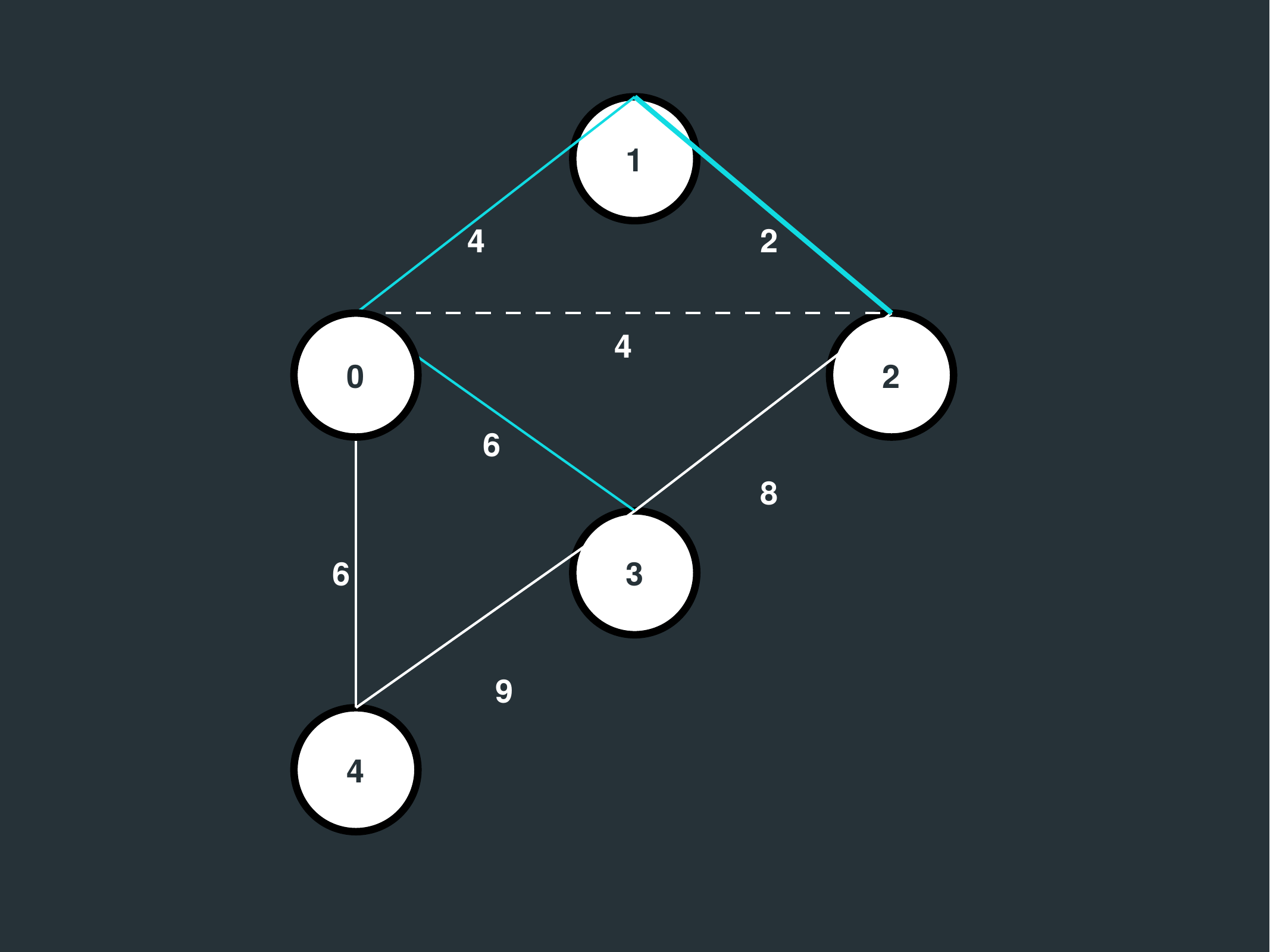

1
4
2
0

4
2
6
8

6
3
9

4